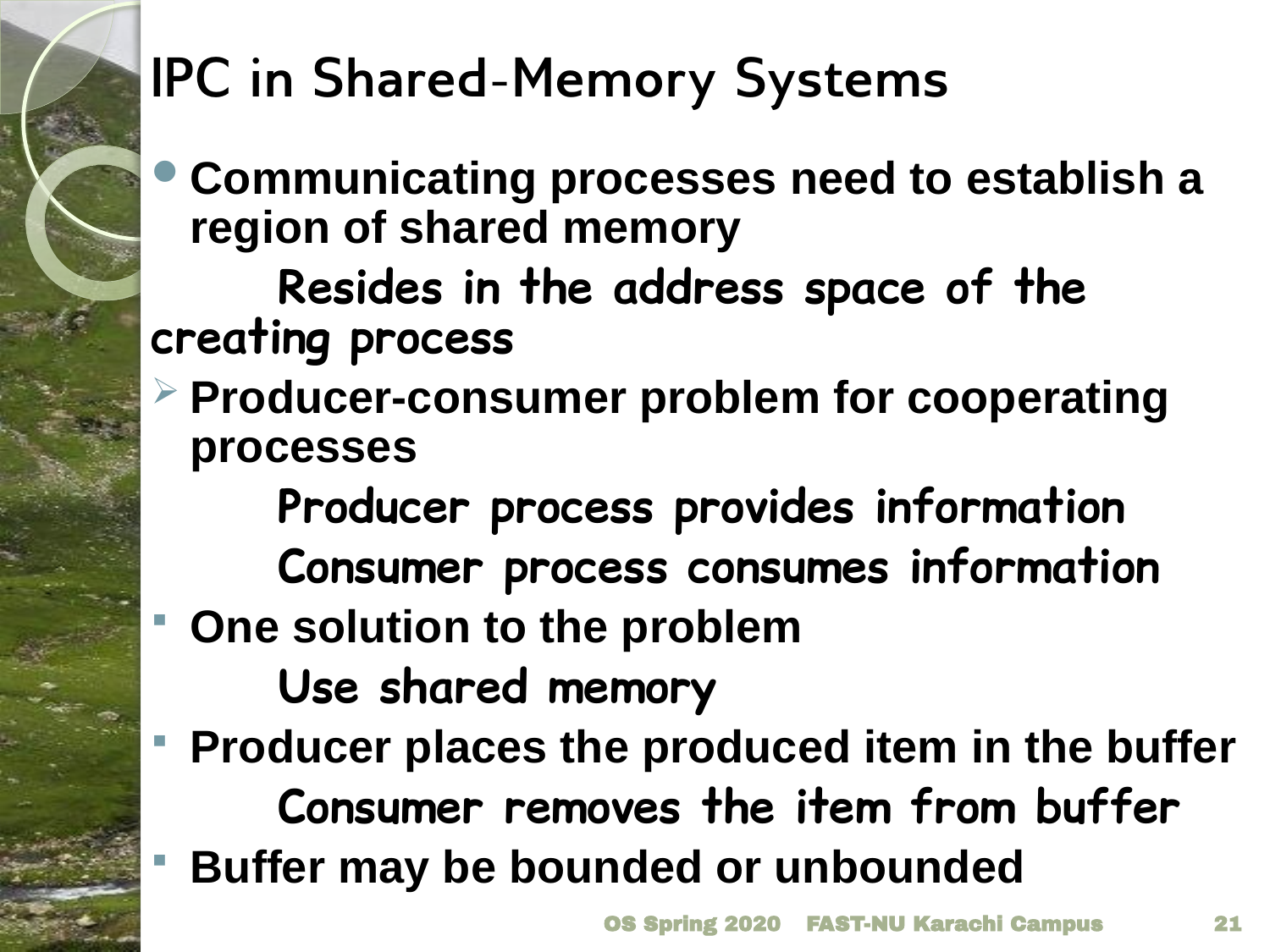

# IPC in Shared-Memory Systems
Communicating processes need to establish a region of shared memory
	Resides in the address space of the 	creating process
Producer-consumer problem for cooperating processes
	Producer process provides information
	Consumer process consumes information
One solution to the problem
	Use shared memory
Producer places the produced item in the buffer
	Consumer removes the item from buffer
Buffer may be bounded or unbounded
OS Spring 2020
FAST-NU Karachi Campus
21